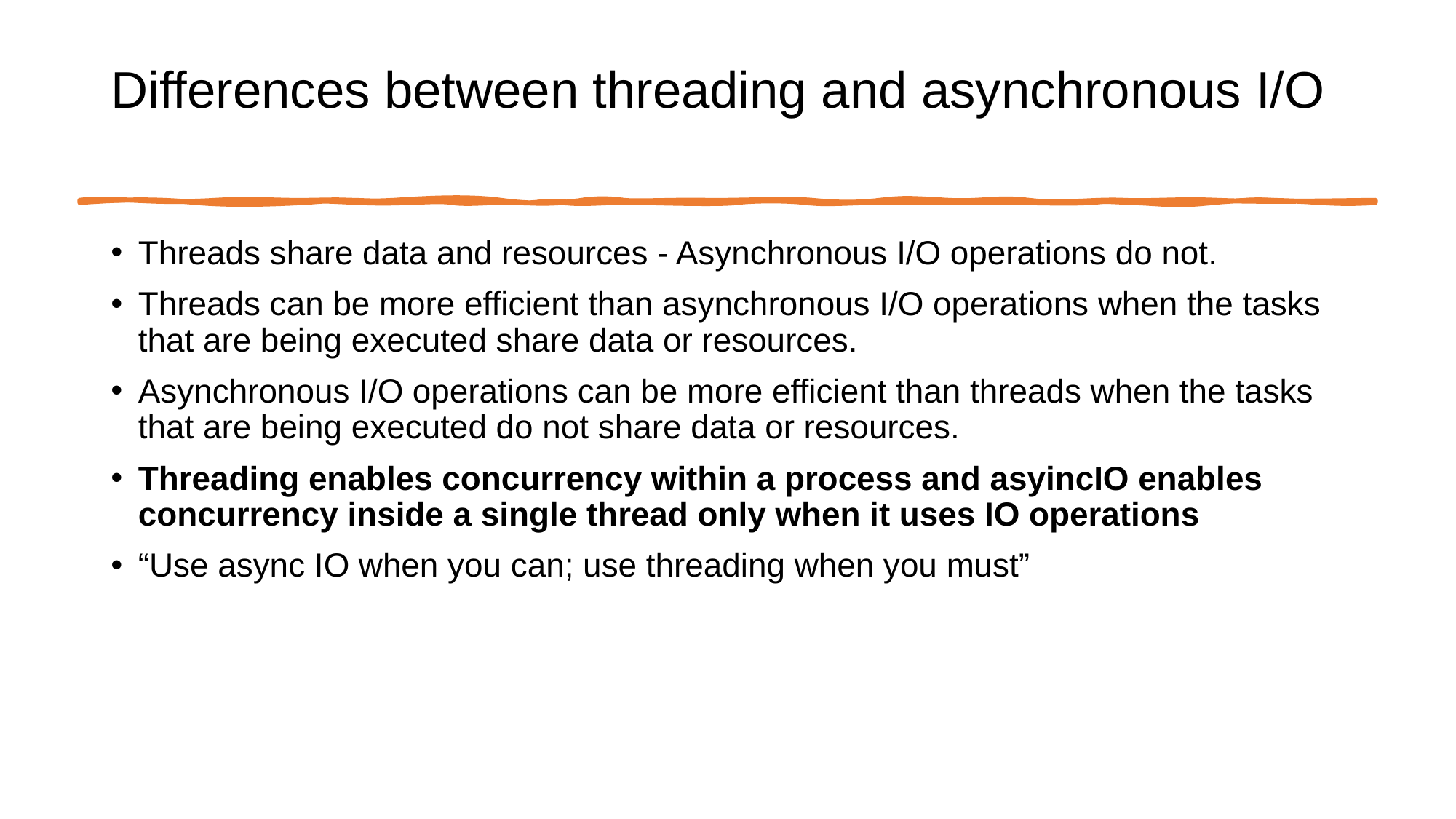

# Differences between threading and asynchronous I/O

Threads share data and resources - Asynchronous I/O operations do not.
Threads can be more efficient than asynchronous I/O operations when the tasks that are being executed share data or resources.
Asynchronous I/O operations can be more efficient than threads when the tasks that are being executed do not share data or resources.
Threading enables concurrency within a process and asyincIO enables concurrency inside a single thread only when it uses IO operations
“Use async IO when you can; use threading when you must”